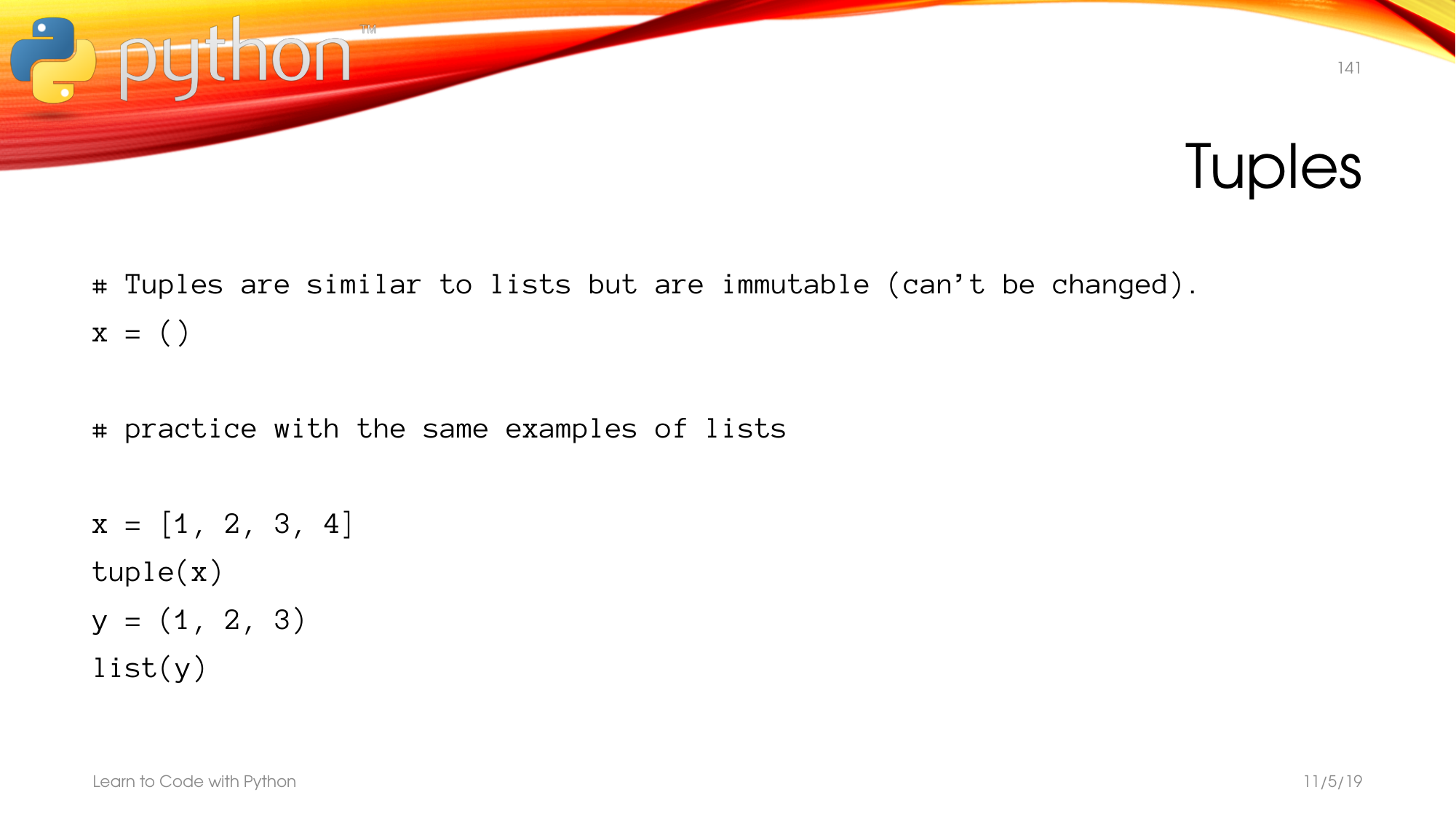

141
# Tuples
# Tuples are similar to lists but are immutable (can’t be changed).
x = ()

# practice with the same examples of lists

x = [1, 2, 3, 4]
tuple(x)
y = (1, 2, 3)
list(y)

Learn to Code with Python
11/5/19